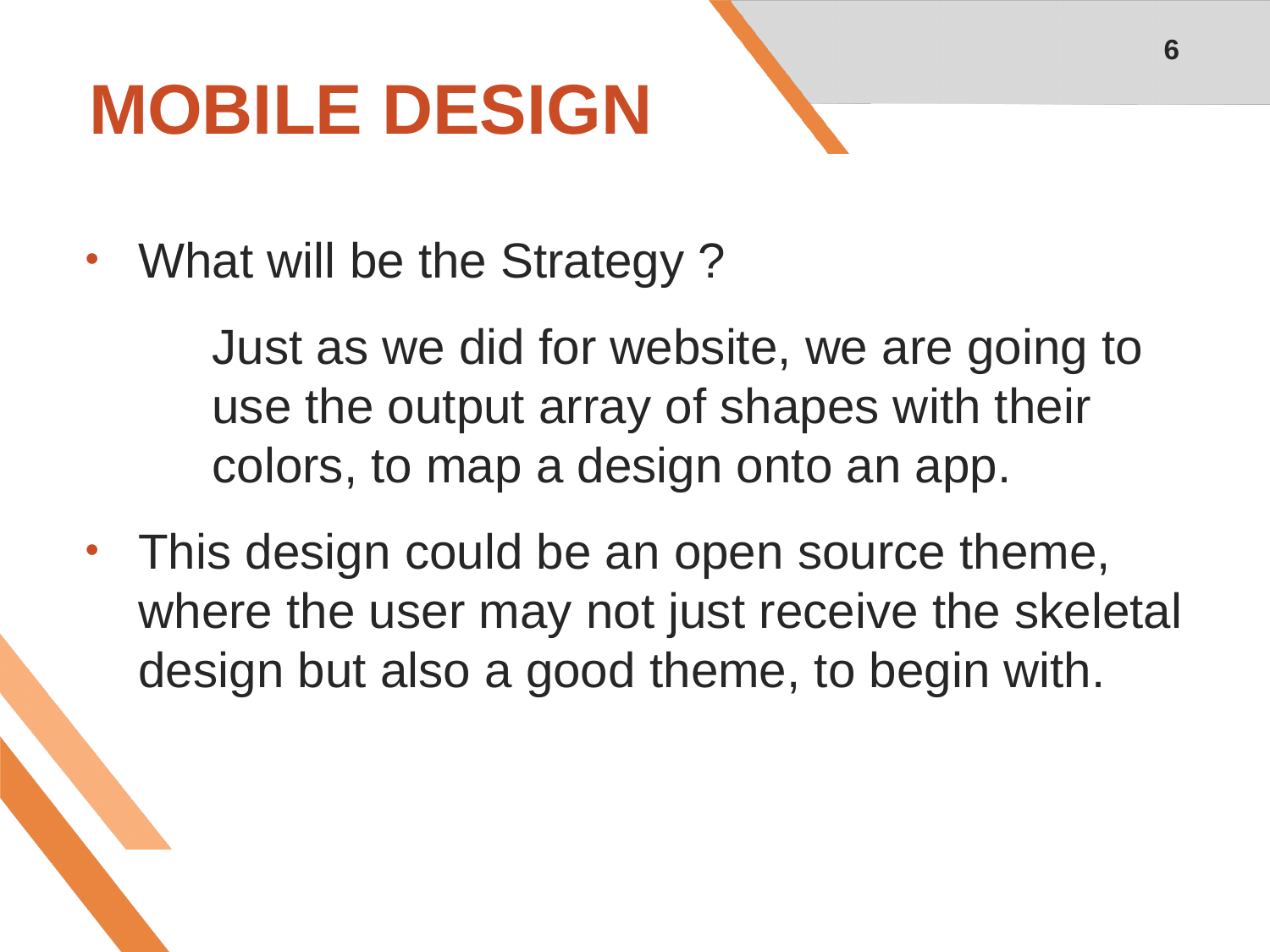

6
# MOBILE DESIGN
What will be the Strategy ?
	Just as we did for website, we are going to 	use the output array of shapes with their 	colors, to map a design onto an app.
This design could be an open source theme, where the user may not just receive the skeletal design but also a good theme, to begin with.